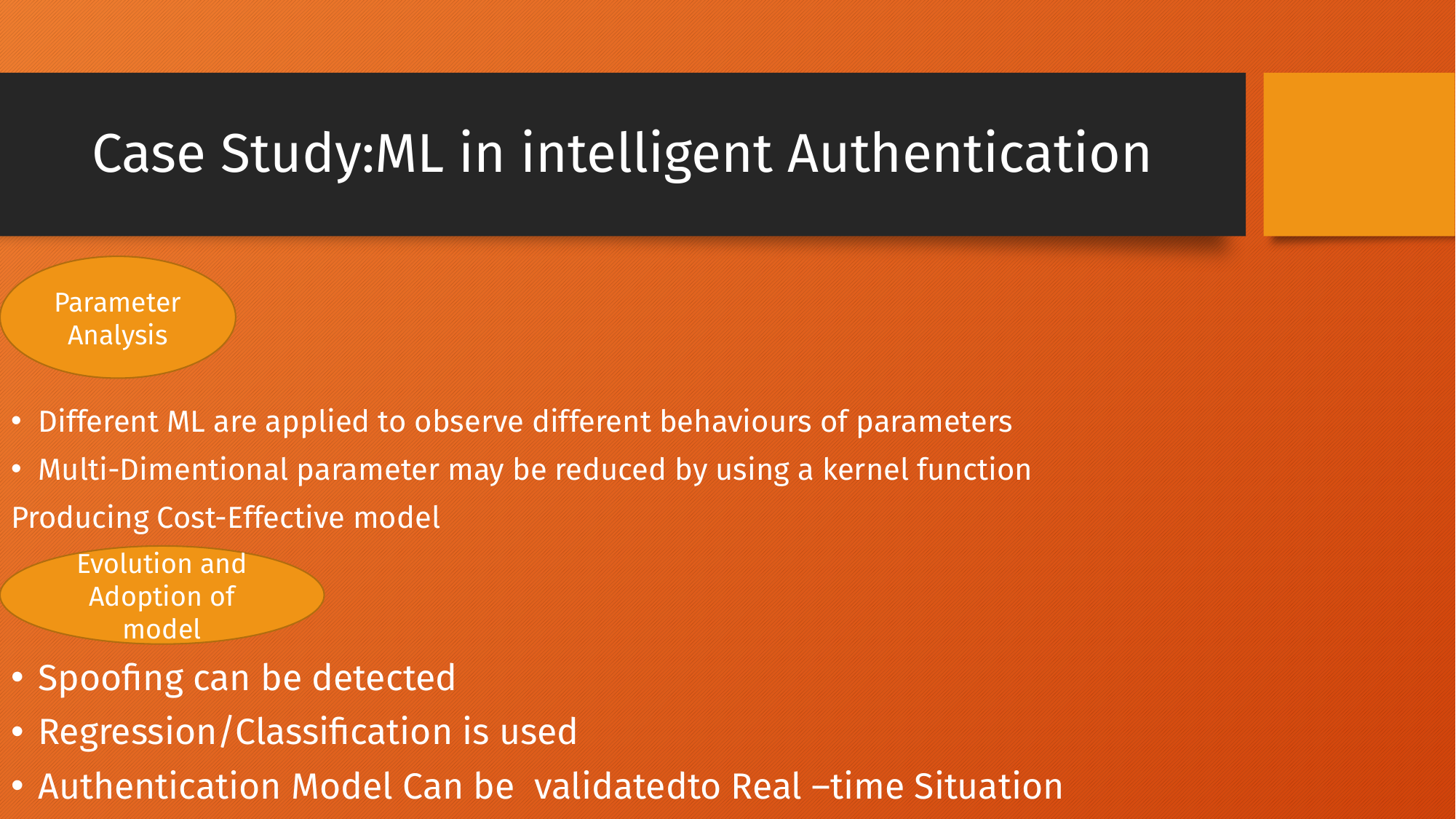

# Case Study:ML in intelligent Authentication

Different ML are applied to observe different behaviours of parameters
Multi-Dimentional parameter may be reduced by using a kernel function
Producing Cost-Effective model

Spoofing can be detected
Regression/Classification is used
Authentication Model Can be  validatedto Real –time Situation

Parameter
Analysis
Evolution and Adoption of model